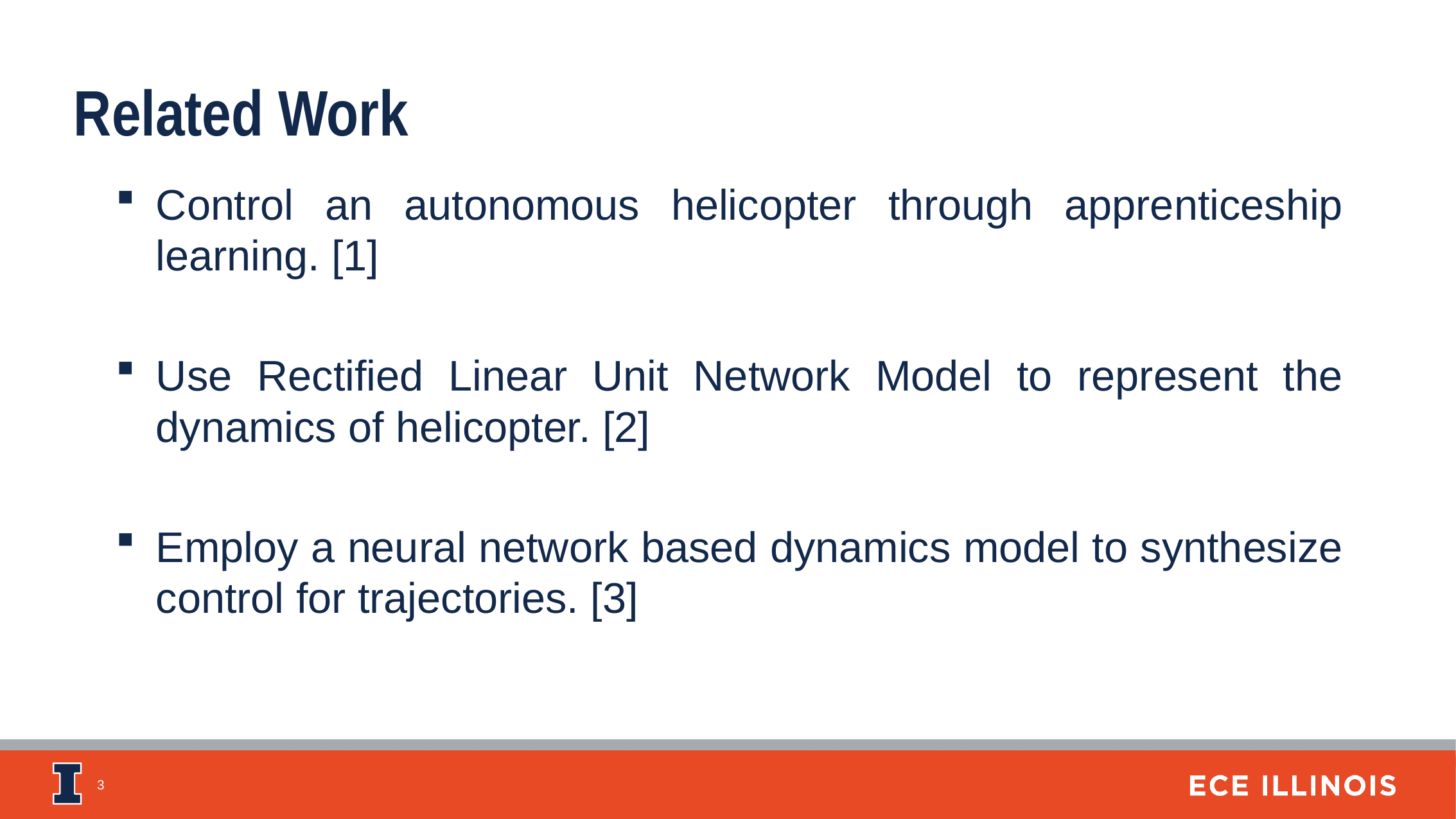

Related Work
Control an autonomous helicopter through apprenticeship learning. [1]

Use Rectified Linear Unit Network Model to represent the dynamics of helicopter. [2]

Employ a neural network based dynamics model to synthesize control for trajectories. [3]

3